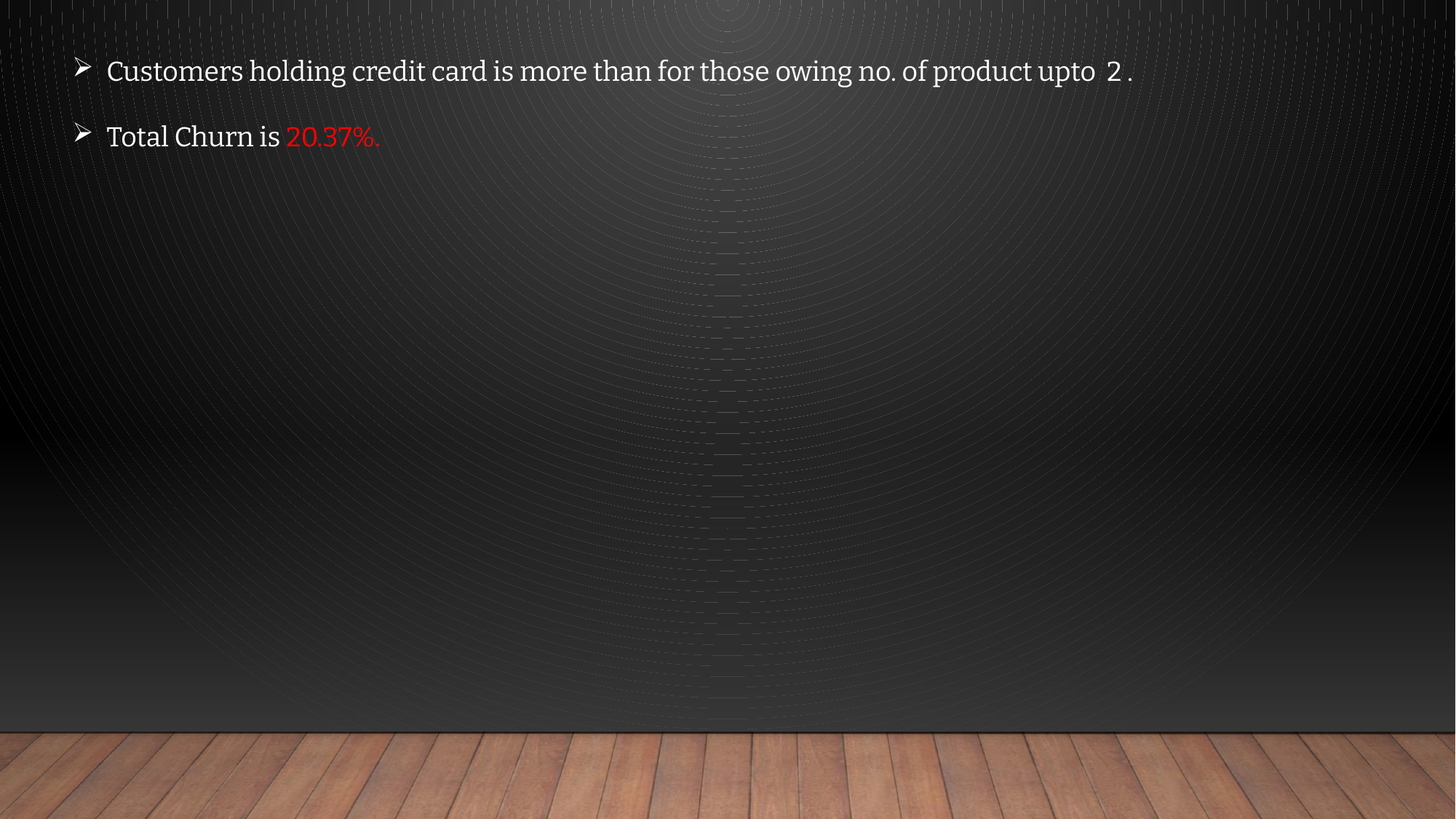

Customers holding credit card is more than for those owing no. of product upto  2 .

Total Churn is 20.37%.